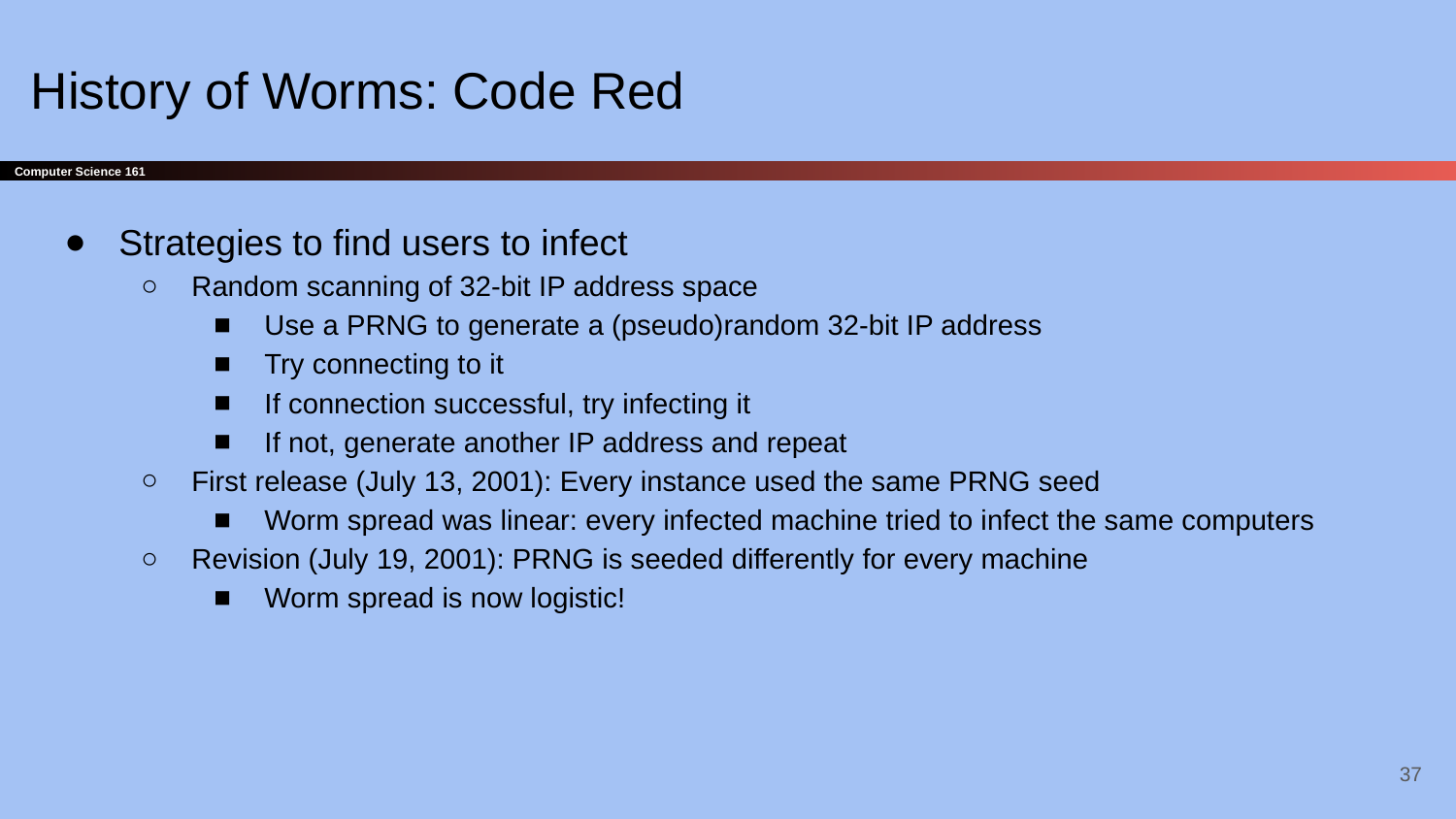

# History of Worms: Code Red
Strategies to find users to infect
Random scanning of 32-bit IP address space
Use a PRNG to generate a (pseudo)random 32-bit IP address
Try connecting to it
If connection successful, try infecting it
If not, generate another IP address and repeat
First release (July 13, 2001): Every instance used the same PRNG seed
Worm spread was linear: every infected machine tried to infect the same computers
Revision (July 19, 2001): PRNG is seeded differently for every machine
Worm spread is now logistic!
37